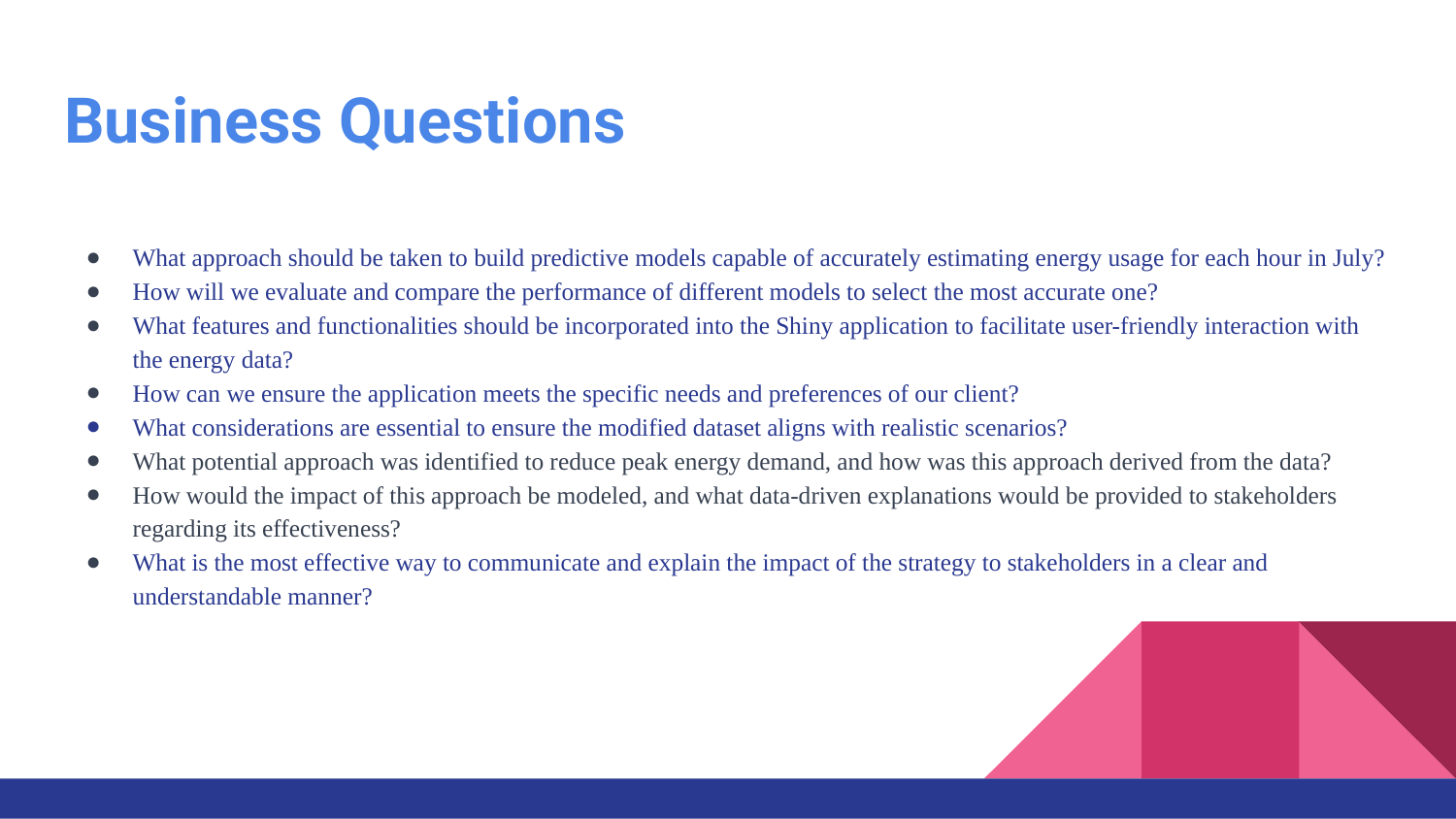

# Business Questions
What approach should be taken to build predictive models capable of accurately estimating energy usage for each hour in July?
How will we evaluate and compare the performance of different models to select the most accurate one?
What features and functionalities should be incorporated into the Shiny application to facilitate user-friendly interaction with the energy data?
How can we ensure the application meets the specific needs and preferences of our client?
What considerations are essential to ensure the modified dataset aligns with realistic scenarios?
What potential approach was identified to reduce peak energy demand, and how was this approach derived from the data?
How would the impact of this approach be modeled, and what data-driven explanations would be provided to stakeholders regarding its effectiveness?
What is the most effective way to communicate and explain the impact of the strategy to stakeholders in a clear and understandable manner?